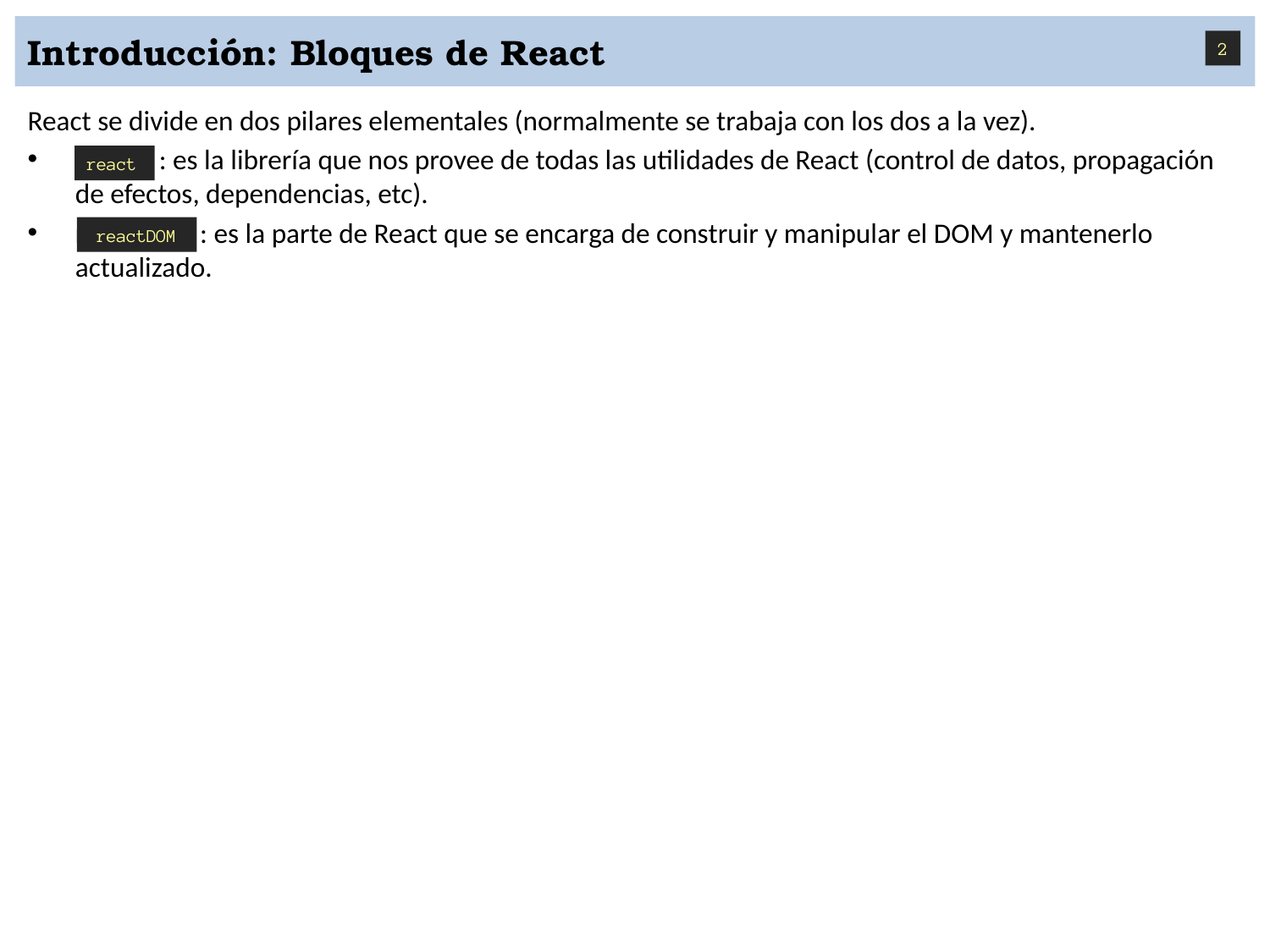

# Introducción: Bloques de React
2
React se divide en dos pilares elementales (normalmente se trabaja con los dos a la vez).
react    : es la librería que nos provee de todas las utilidades de React (control de datos, propagación de efectos, dependencias, etc).
reactDOM : es la parte de React que se encarga de construir y manipular el DOM y mantenerlo actualizado.

react
reactDOM